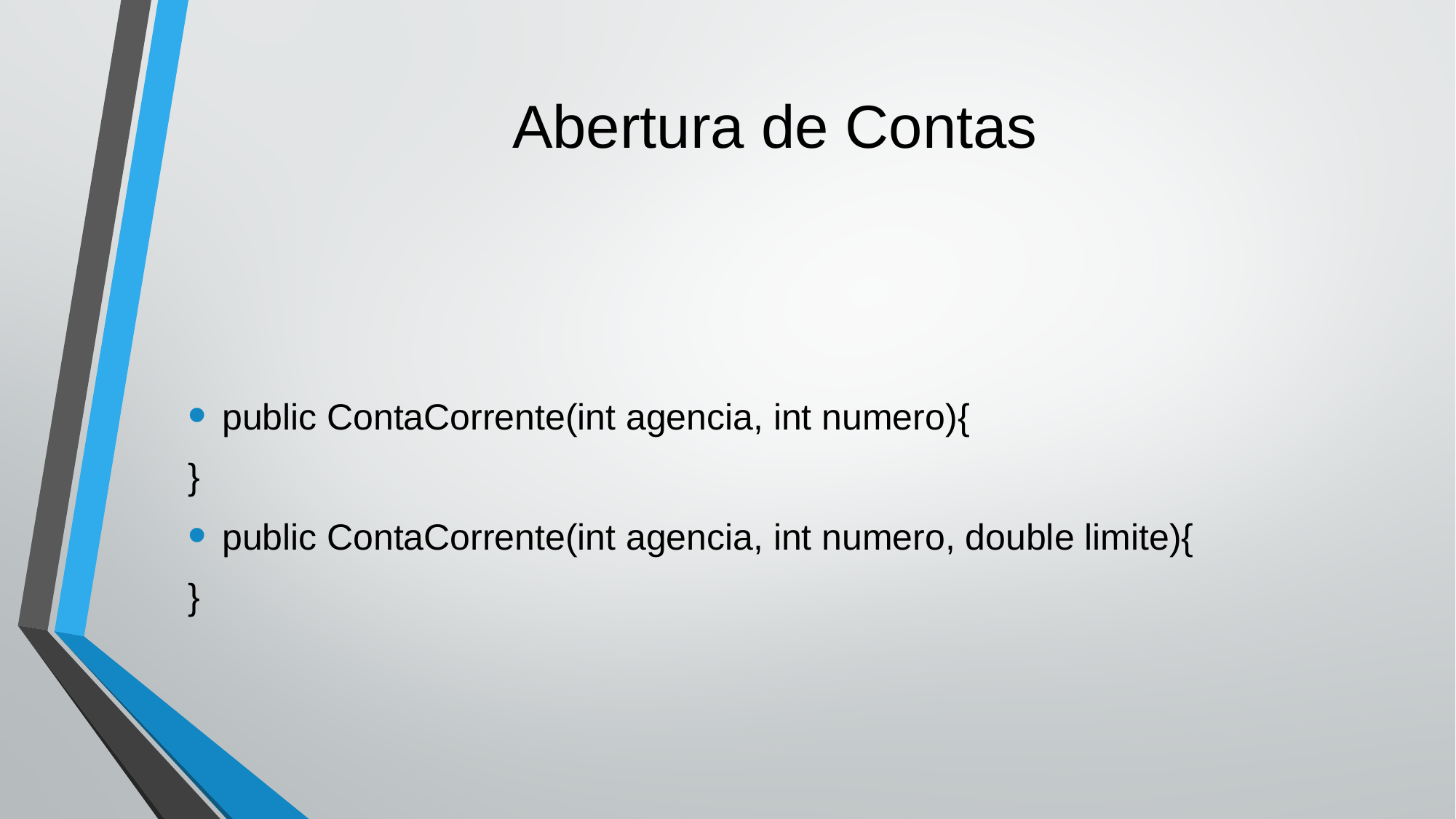

# Abertura de Contas
public ContaCorrente(int agencia, int numero){
}
public ContaCorrente(int agencia, int numero, double limite){
}